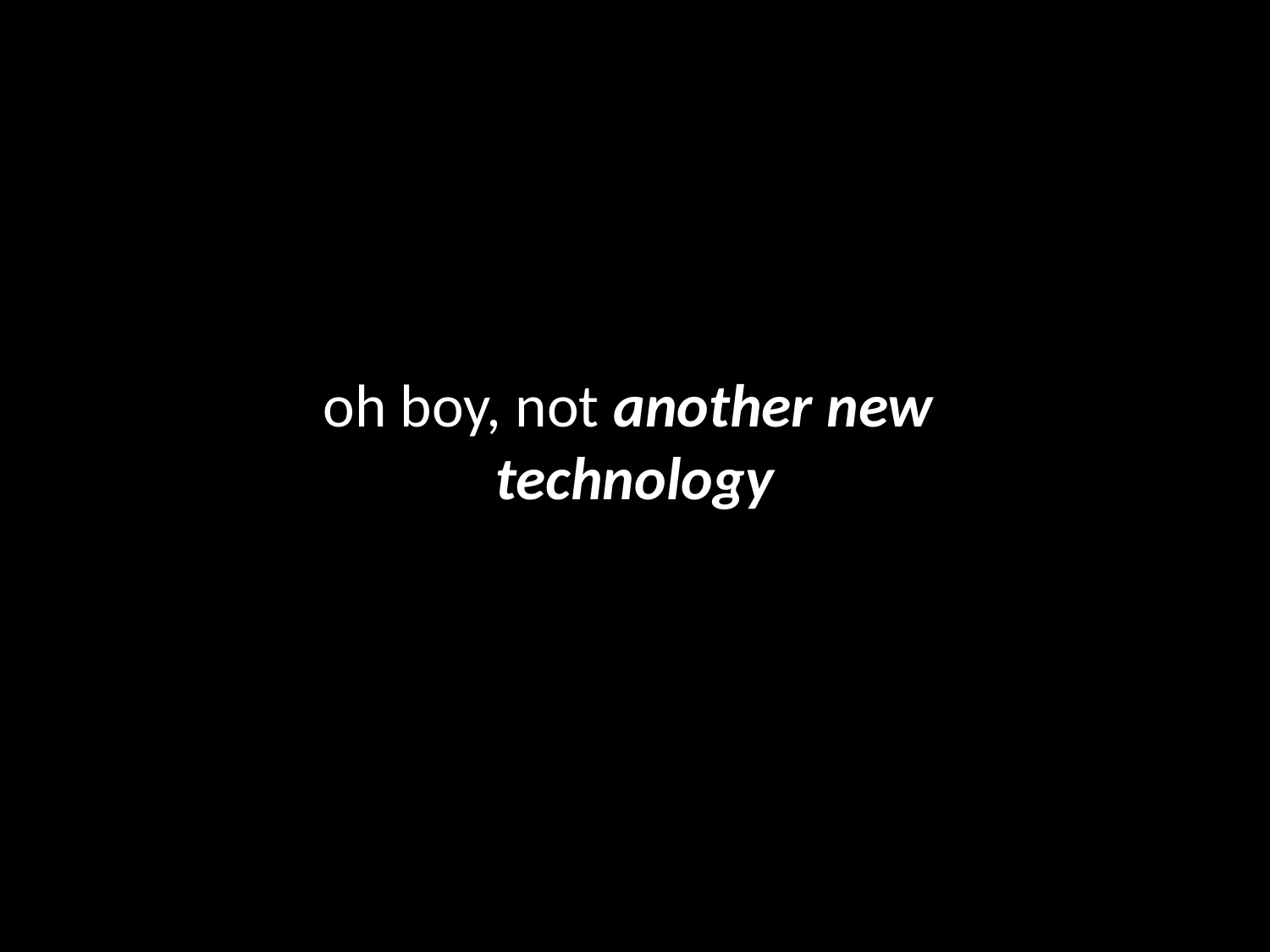

# oh boy, not another new technology